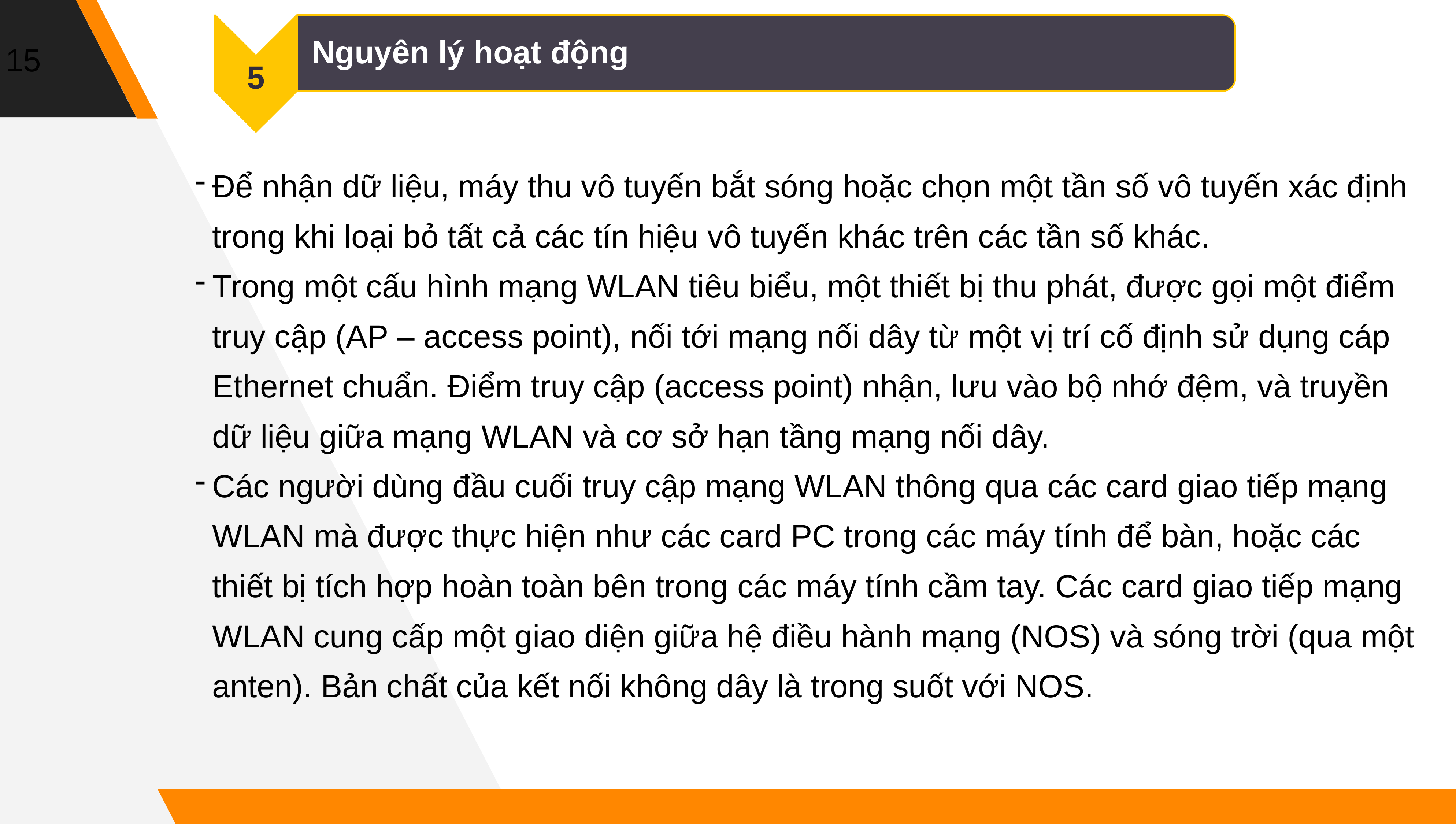

15
5
Nguyên lý hoạt động
Để nhận dữ liệu, máy thu vô tuyến bắt sóng hoặc chọn một tần số vô tuyến xác định trong khi loại bỏ tất cả các tín hiệu vô tuyến khác trên các tần số khác.
Trong một cấu hình mạng WLAN tiêu biểu, một thiết bị thu phát, được gọi một điểm truy cập (AP – access point), nối tới mạng nối dây từ một vị trí cố định sử dụng cáp Ethernet chuẩn. Điểm truy cập (access point) nhận, lưu vào bộ nhớ đệm, và truyền dữ liệu giữa mạng WLAN và cơ sở hạn tầng mạng nối dây.
Các người dùng đầu cuối truy cập mạng WLAN thông qua các card giao tiếp mạng WLAN mà được thực hiện như các card PC trong các máy tính để bàn, hoặc các thiết bị tích hợp hoàn toàn bên trong các máy tính cầm tay. Các card giao tiếp mạng WLAN cung cấp một giao diện giữa hệ điều hành mạng (NOS) và sóng trời (qua một anten). Bản chất của kết nối không dây là trong suốt với NOS.